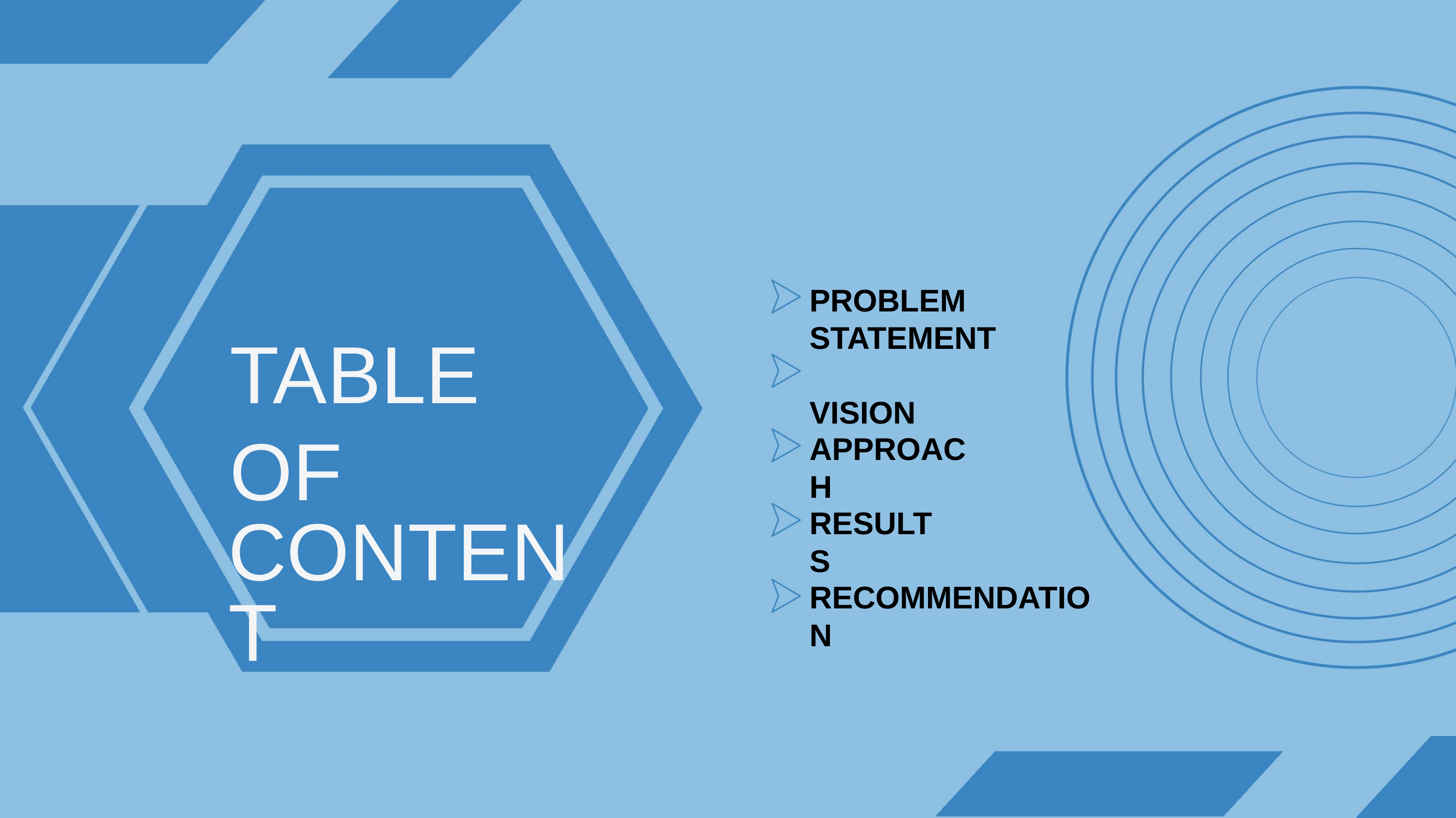

PROBLEM STATEMENT
VISION
TABLE OF
CONTENT
APPROACH
RESULTS
RECOMMENDATION